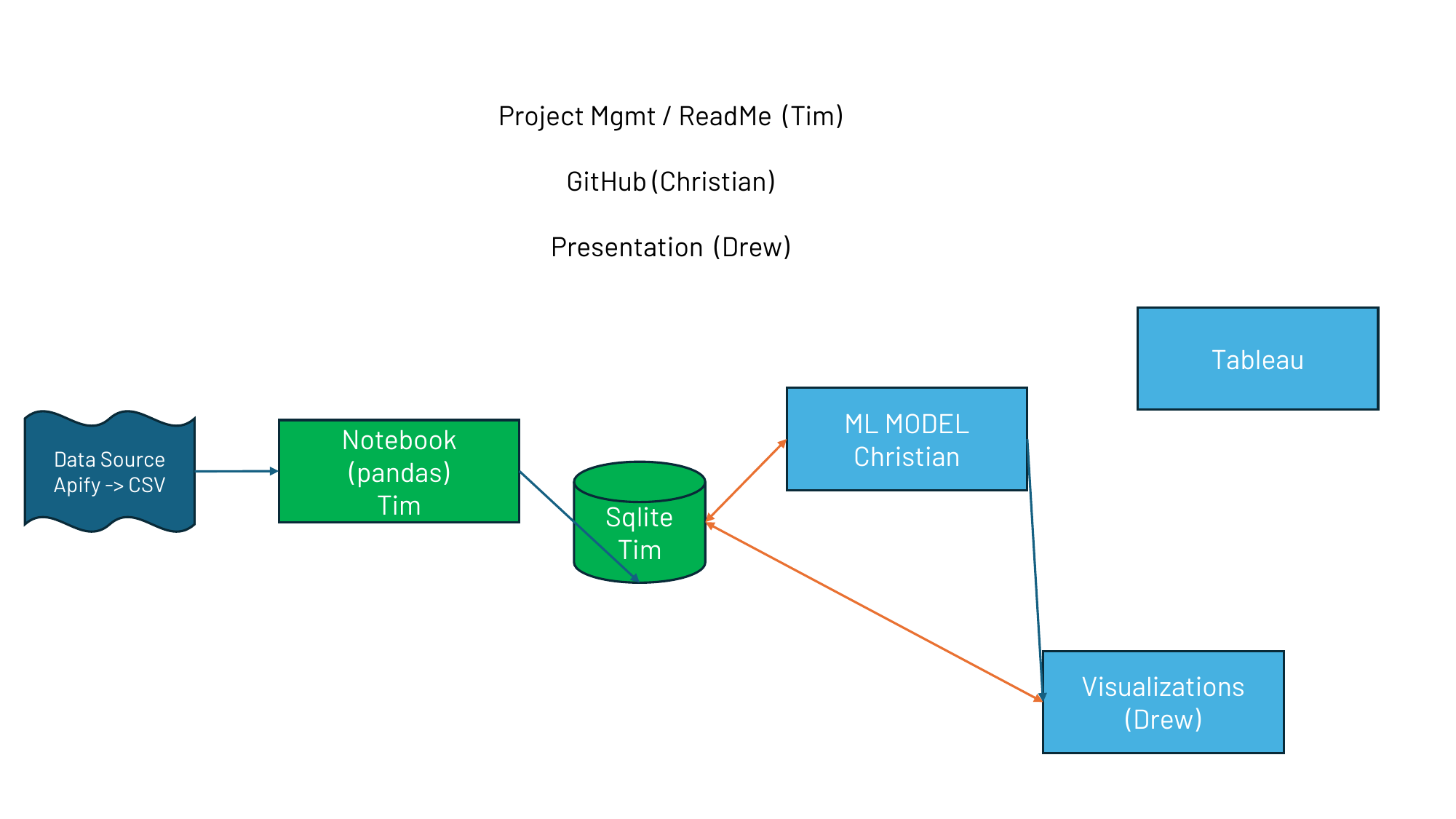

/homes/for_sale/1_open/
Project Mgmt / ReadMe  (Tim)
GitHub (Christian)
Presentation  (Drew)
Tableau
ML MODEL
Christian
Data Source
Apify -> CSV
Notebook
(pandas)
Tim
Sqlite
Tim
Visualizations
(Drew)